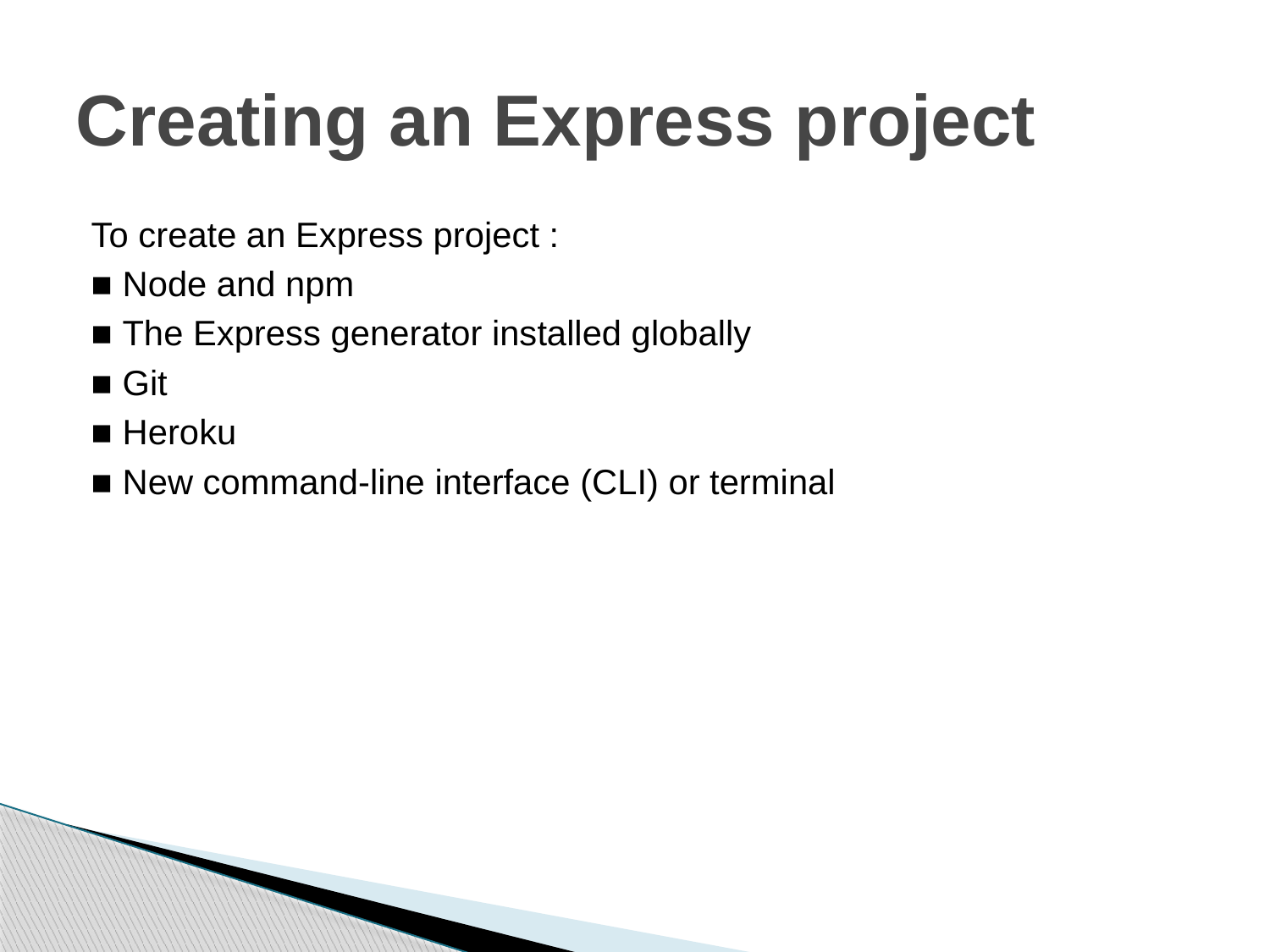

# Creating an Express project
To create an Express project :
■ Node and npm
■ The Express generator installed globally
■ Git
■ Heroku
■ New command-line interface (CLI) or terminal